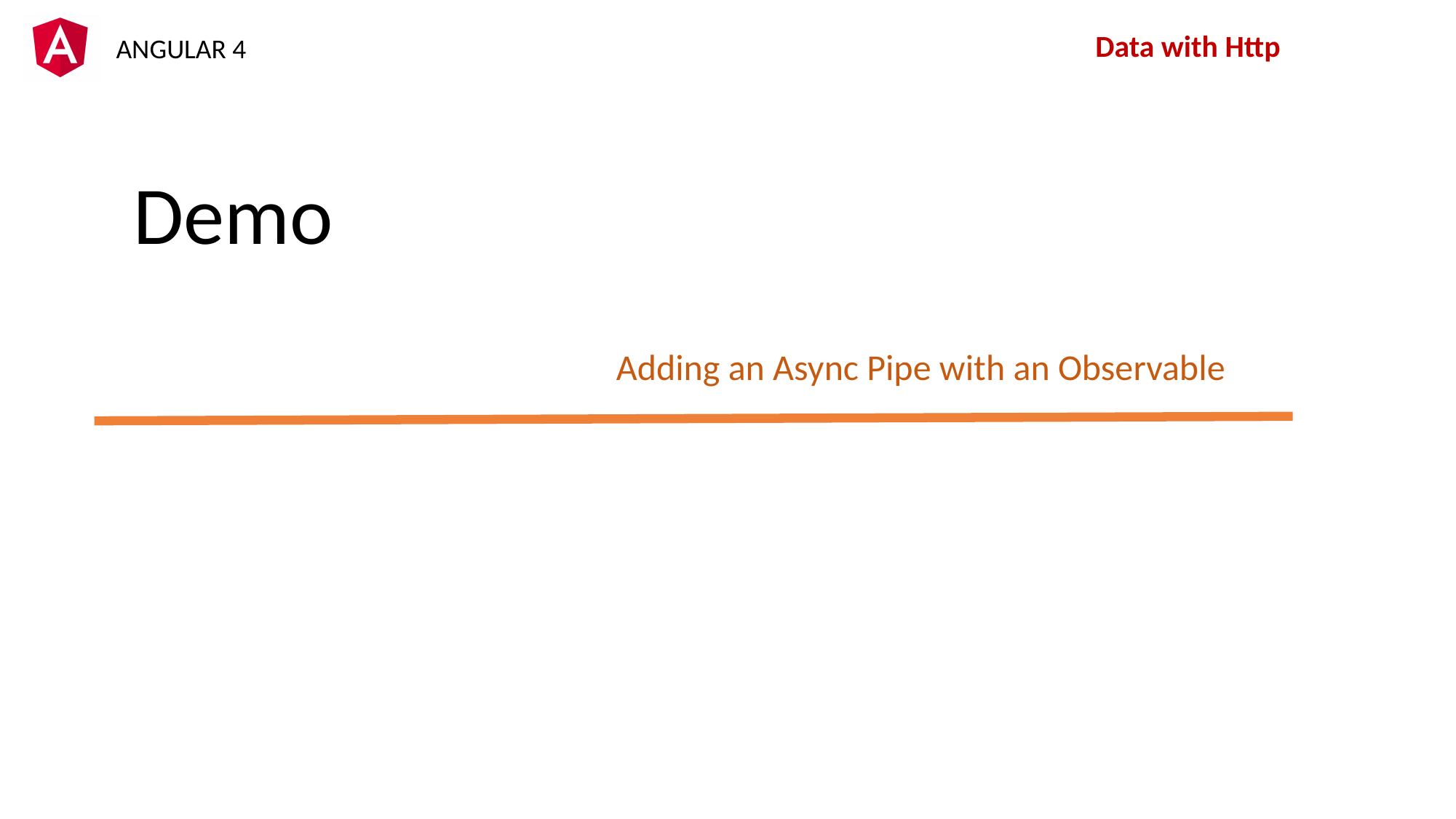

Data with Http
Demo
Adding an Async Pipe with an Observable